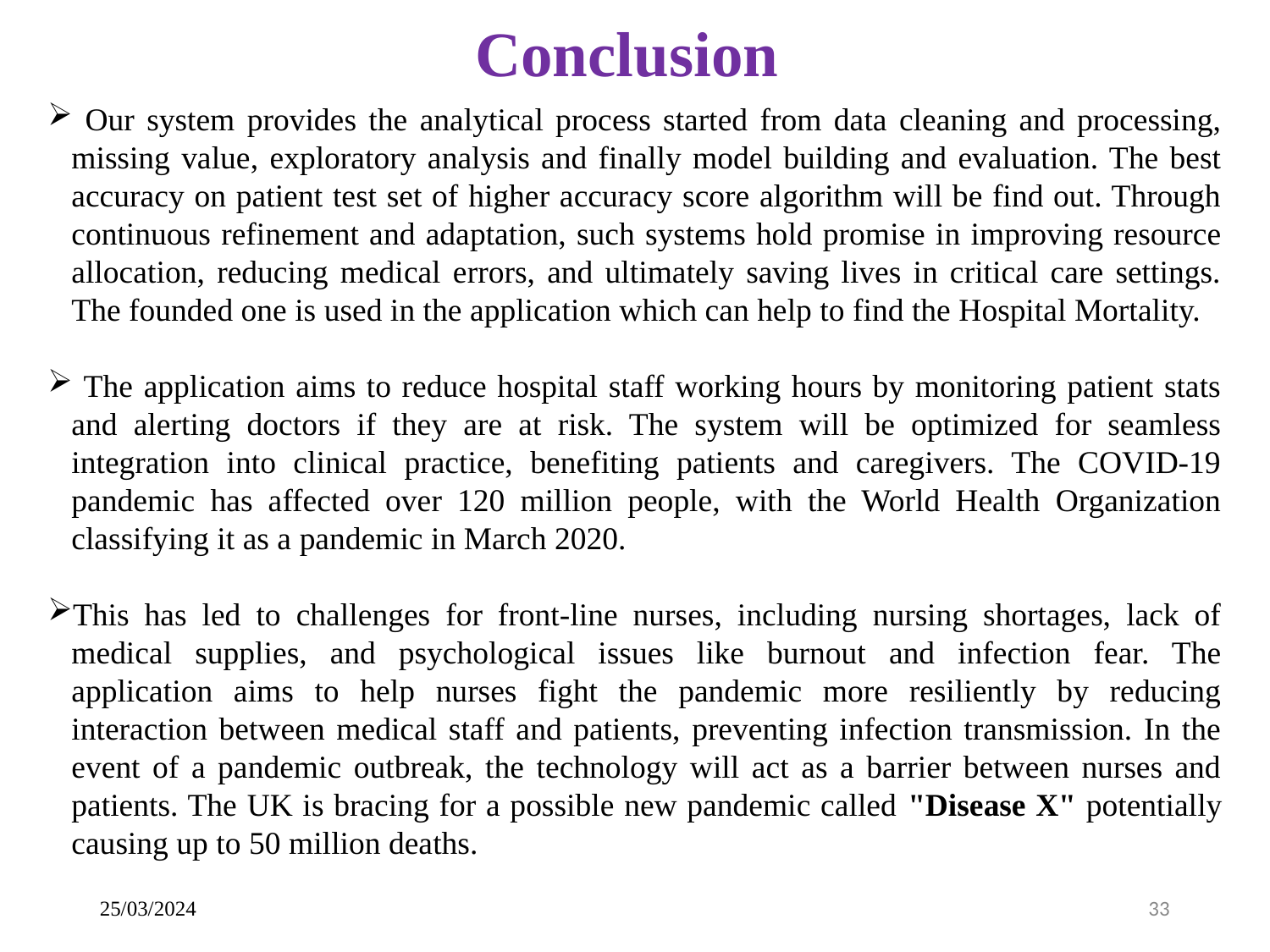

# Conclusion
 Our system provides the analytical process started from data cleaning and processing, missing value, exploratory analysis and finally model building and evaluation. The best accuracy on patient test set of higher accuracy score algorithm will be find out. Through continuous refinement and adaptation, such systems hold promise in improving resource allocation, reducing medical errors, and ultimately saving lives in critical care settings. The founded one is used in the application which can help to find the Hospital Mortality.

 The application aims to reduce hospital staff working hours by monitoring patient stats and alerting doctors if they are at risk. The system will be optimized for seamless integration into clinical practice, benefiting patients and caregivers. The COVID-19 pandemic has affected over 120 million people, with the World Health Organization classifying it as a pandemic in March 2020.

This has led to challenges for front-line nurses, including nursing shortages, lack of medical supplies, and psychological issues like burnout and infection fear. The application aims to help nurses fight the pandemic more resiliently by reducing interaction between medical staff and patients, preventing infection transmission. In the event of a pandemic outbreak, the technology will act as a barrier between nurses and patients. The UK is bracing for a possible new pandemic called "Disease X" potentially causing up to 50 million deaths.
25/03/2024
33